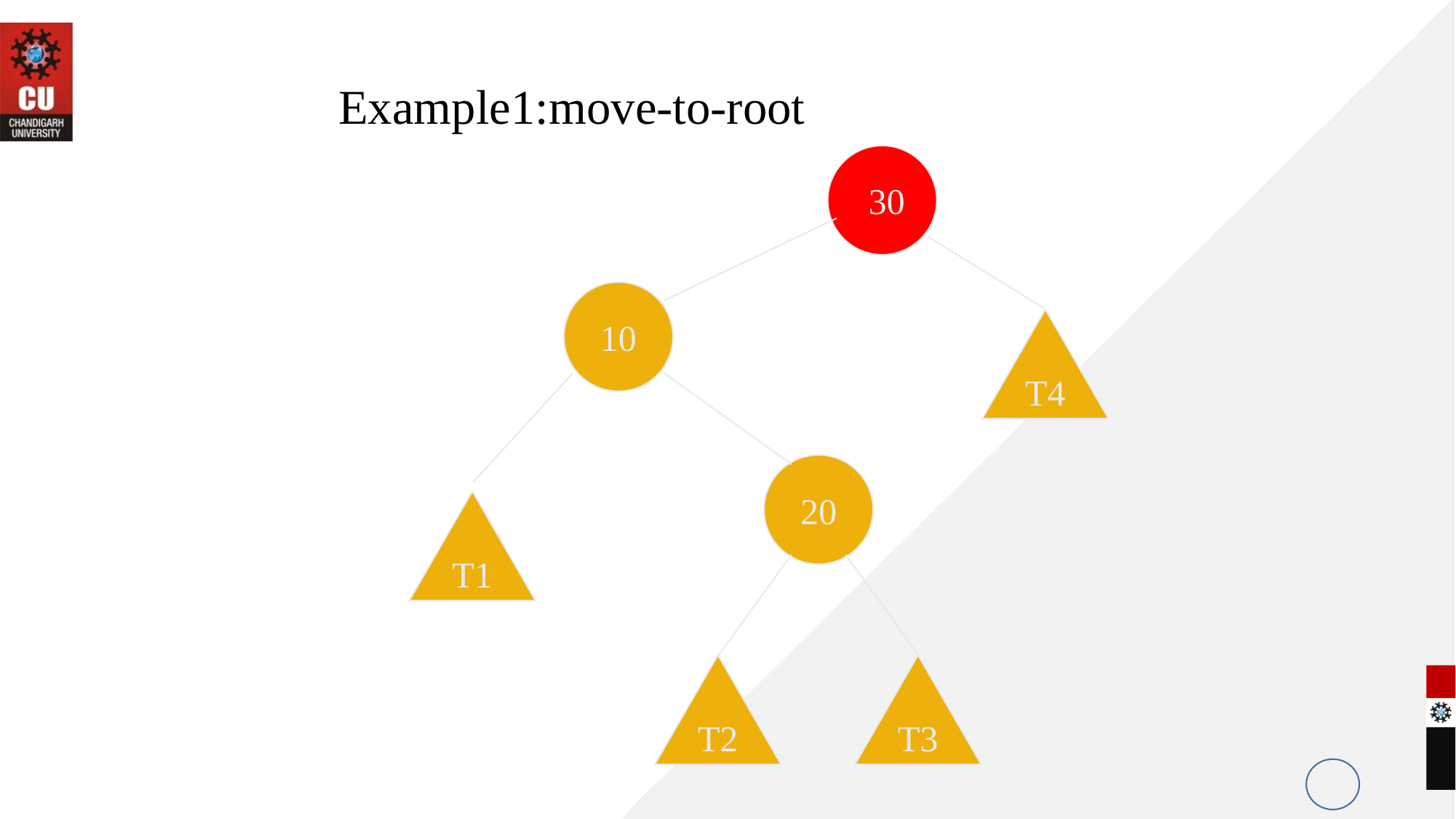

Example1:move-to-root
 30

10
T4

20
T1

T2
T3